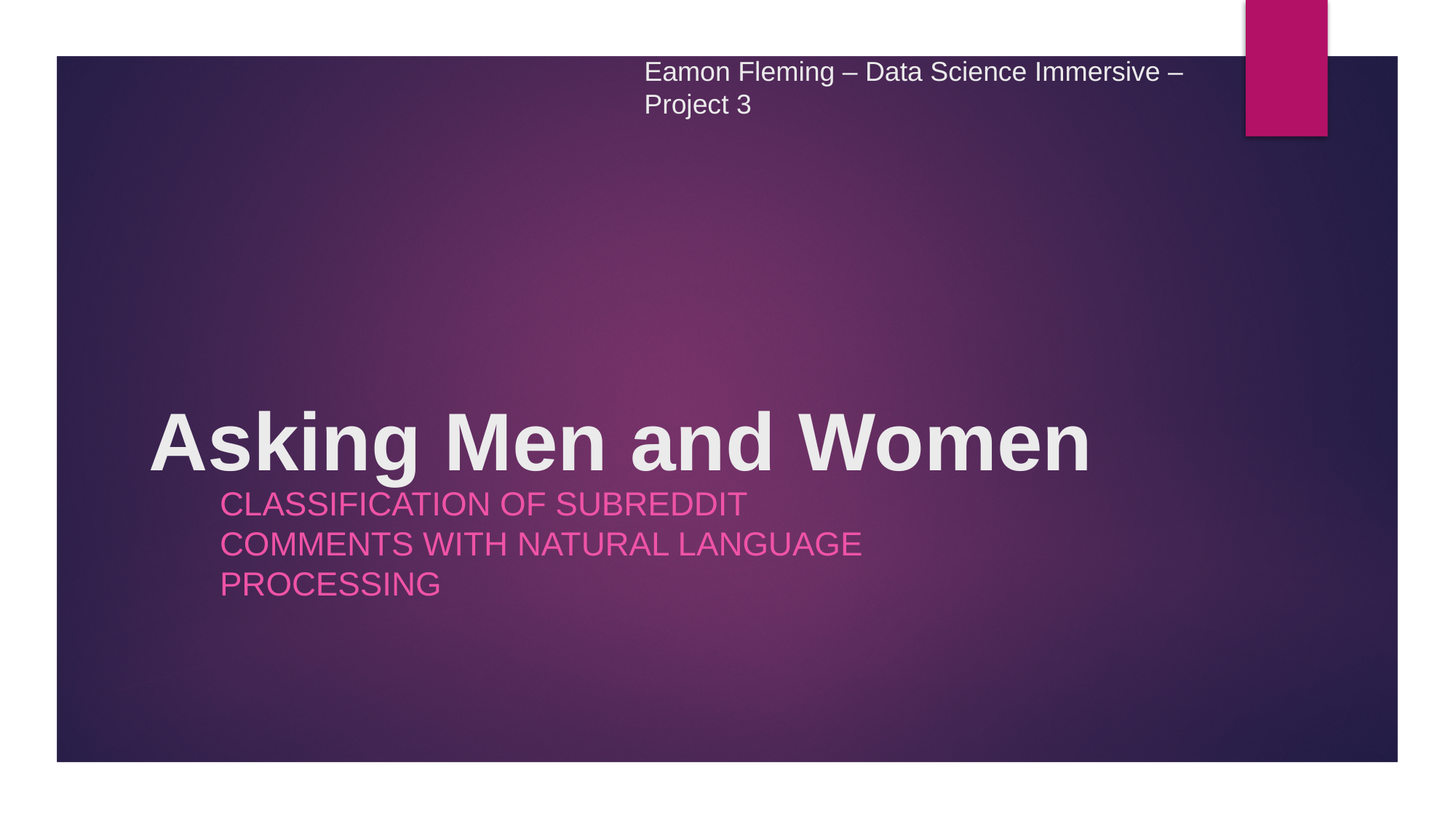

Eamon Fleming – Data Science Immersive – Project 3
# Asking Men and Women
Classification of subreddit comments WITH natural language processing